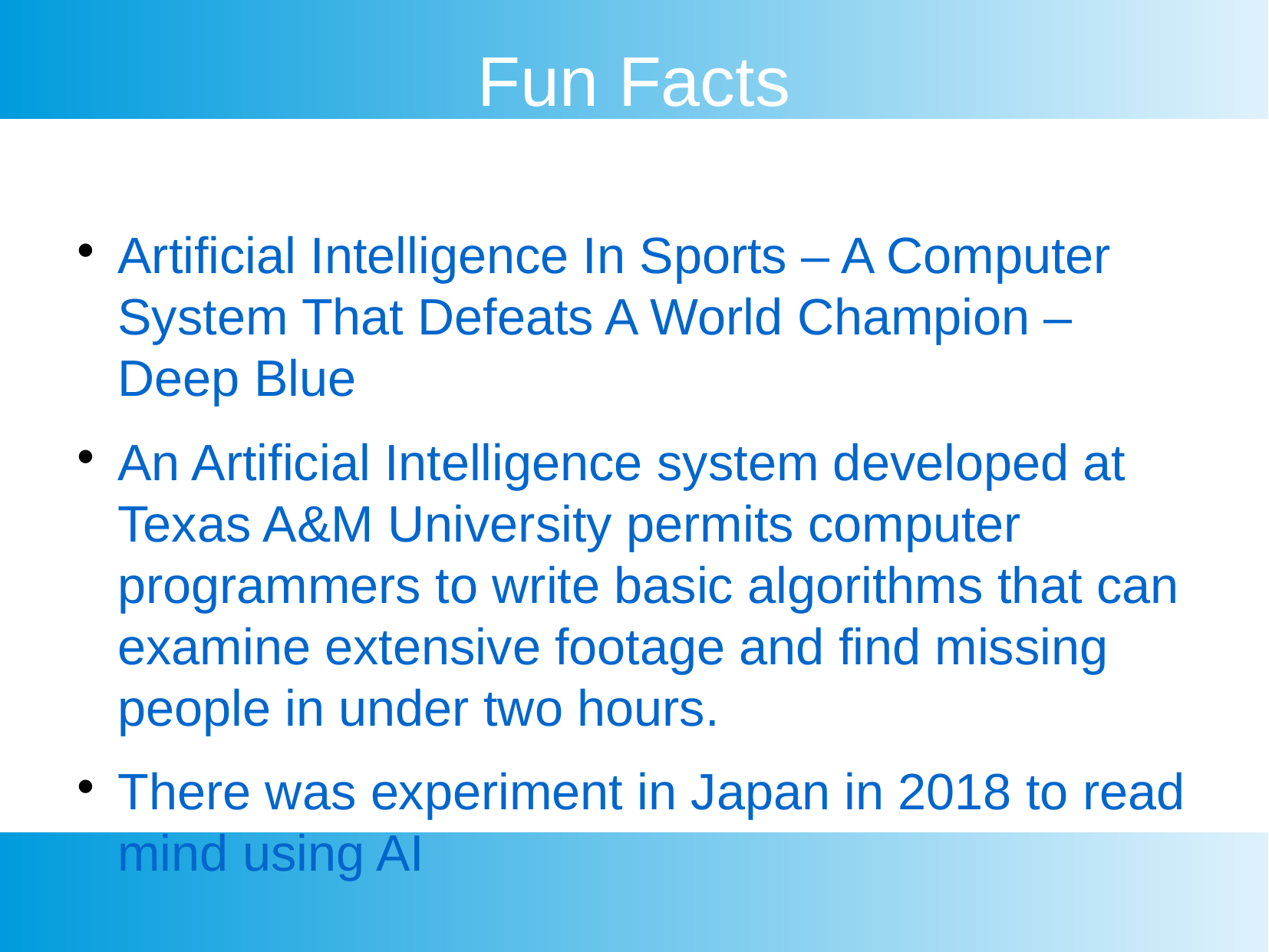

Fun Facts
Artificial Intelligence In Sports – A Computer System That Defeats A World Champion – Deep Blue
An Artificial Intelligence system developed at Texas A&M University permits computer programmers to write basic algorithms that can examine extensive footage and find missing people in under two hours.
There was experiment in Japan in 2018 to read mind using AI